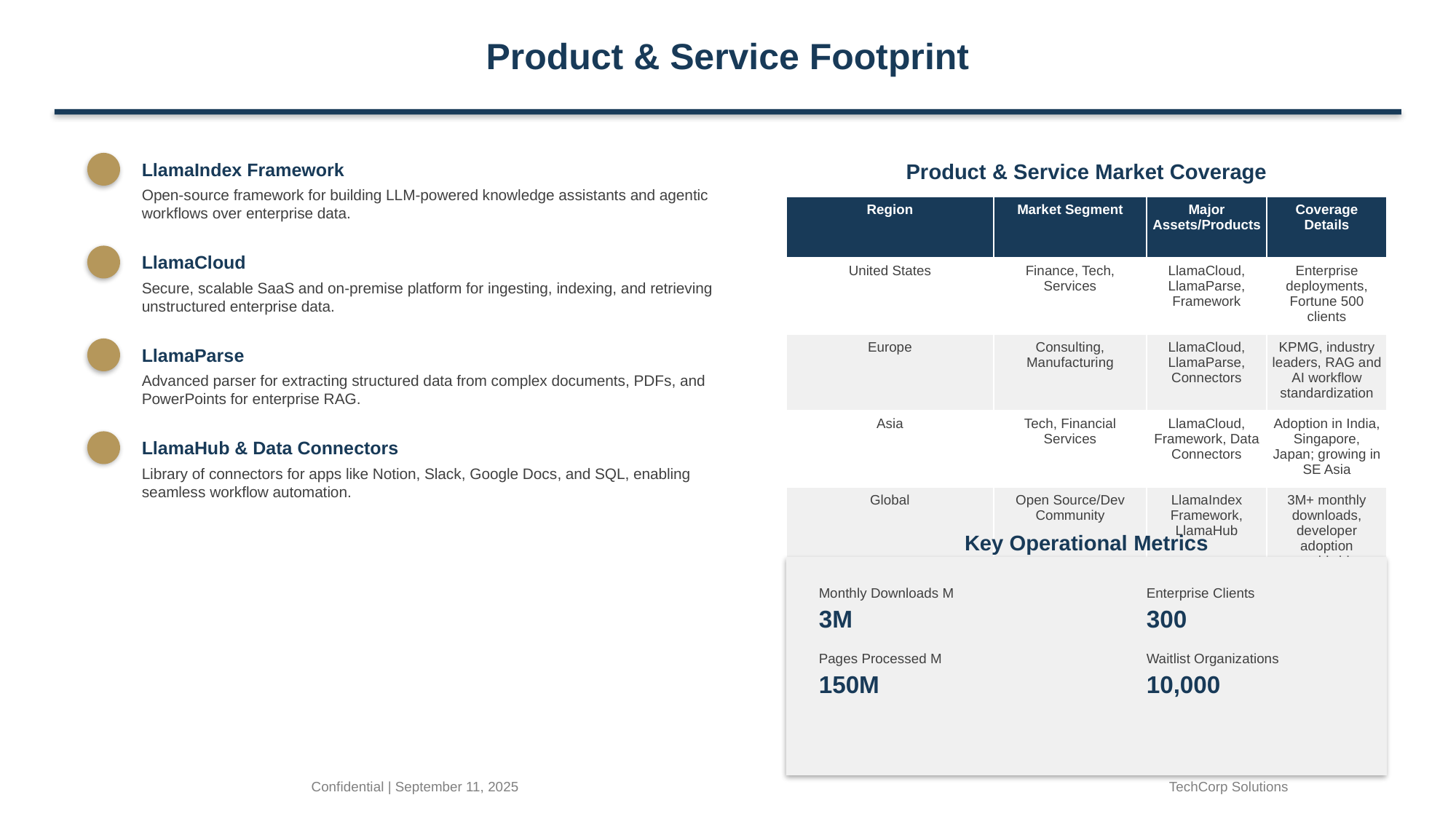

Product & Service Footprint

LlamaIndex Framework
Product & Service Market Coverage
Open-source framework for building LLM-powered knowledge assistants and agentic workflows over enterprise data.
| Region | Market Segment | Major Assets/Products | Coverage Details |
| --- | --- | --- | --- |
| United States | Finance, Tech, Services | LlamaCloud, LlamaParse, Framework | Enterprise deployments, Fortune 500 clients |
| Europe | Consulting, Manufacturing | LlamaCloud, LlamaParse, Connectors | KPMG, industry leaders, RAG and AI workflow standardization |
| Asia | Tech, Financial Services | LlamaCloud, Framework, Data Connectors | Adoption in India, Singapore, Japan; growing in SE Asia |
| Global | Open Source/Dev Community | LlamaIndex Framework, LlamaHub | 3M+ monthly downloads, developer adoption worldwide |

LlamaCloud
Secure, scalable SaaS and on-premise platform for ingesting, indexing, and retrieving unstructured enterprise data.

LlamaParse
Advanced parser for extracting structured data from complex documents, PDFs, and PowerPoints for enterprise RAG.

LlamaHub & Data Connectors
Library of connectors for apps like Notion, Slack, Google Docs, and SQL, enabling seamless workflow automation.
Key Operational Metrics

Monthly Downloads M
Enterprise Clients
3M
300
Pages Processed M
Waitlist Organizations
150M
10,000
Confidential | September 11, 2025
TechCorp Solutions